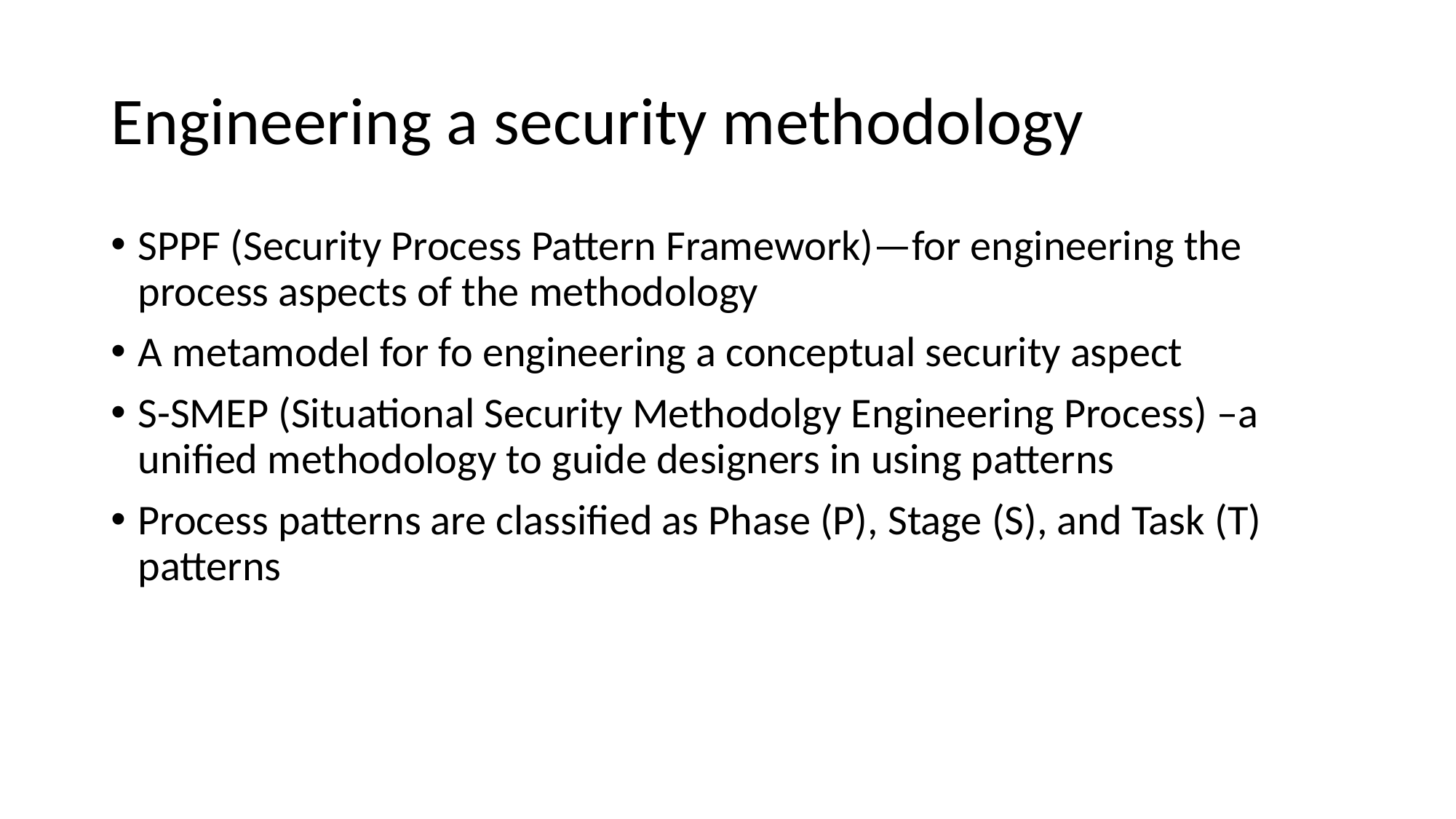

# Engineering a security methodology
SPPF (Security Process Pattern Framework)—for engineering the process aspects of the methodology
A metamodel for fo engineering a conceptual security aspect
S-SMEP (Situational Security Methodolgy Engineering Process) –a unified methodology to guide designers in using patterns
Process patterns are classified as Phase (P), Stage (S), and Task (T) patterns